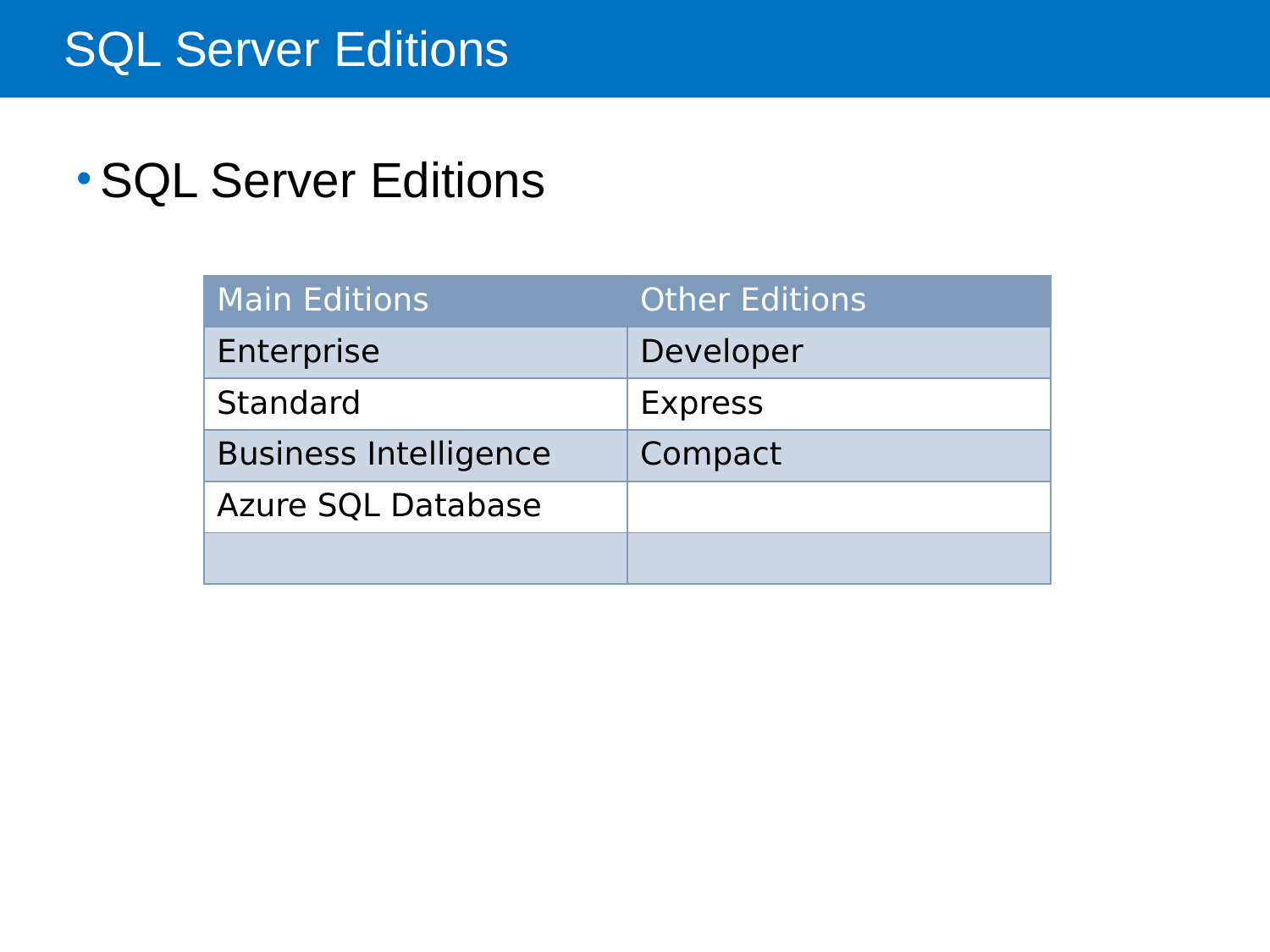

# SQL Server Editions
SQL Server Editions
| Main Editions | Other Editions |
| --- | --- |
| Enterprise | Developer |
| Standard | Express |
| Business Intelligence | Compact |
| Azure SQL Database |  |
|  |  |